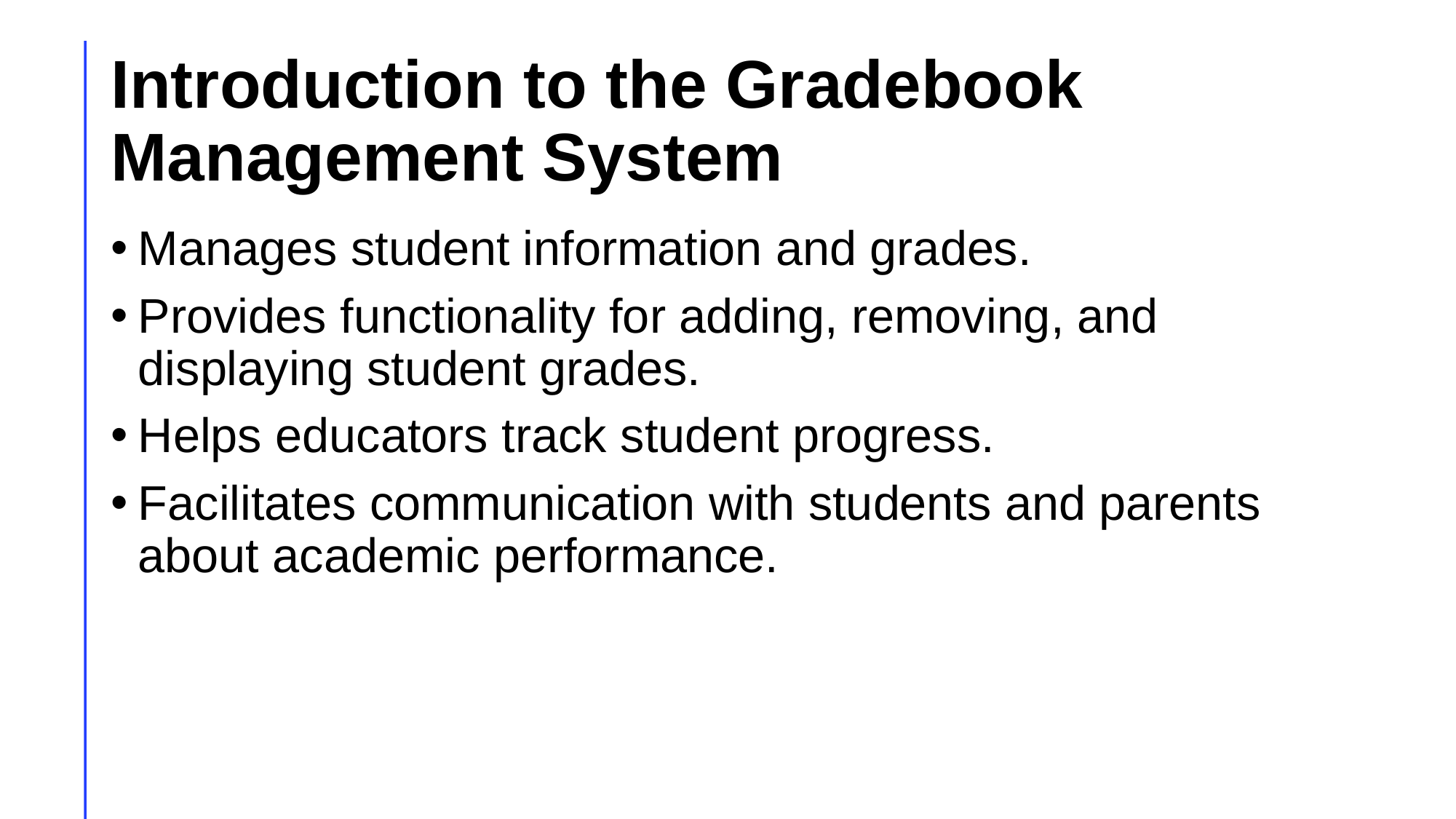

# Introduction to the Gradebook Management System
Manages student information and grades.
Provides functionality for adding, removing, and displaying student grades.
Helps educators track student progress.
Facilitates communication with students and parents about academic performance.